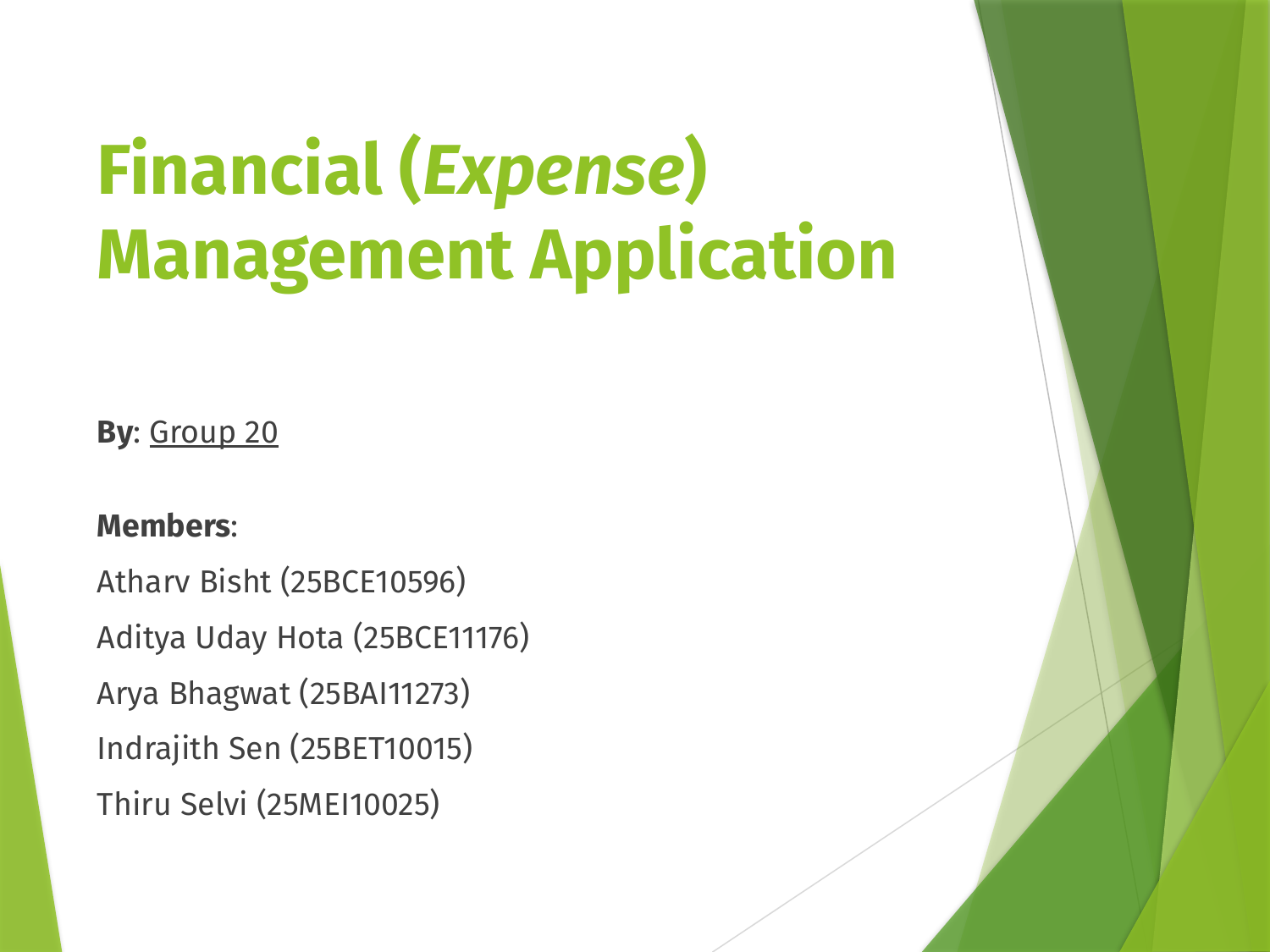

# Financial (Expense) Management Application
By: Group 20
Members:
Atharv Bisht (25BCE10596)
Aditya Uday Hota (25BCE11176)
Arya Bhagwat (25BAI11273)
Indrajith Sen (25BET10015)
Thiru Selvi (25MEI10025)